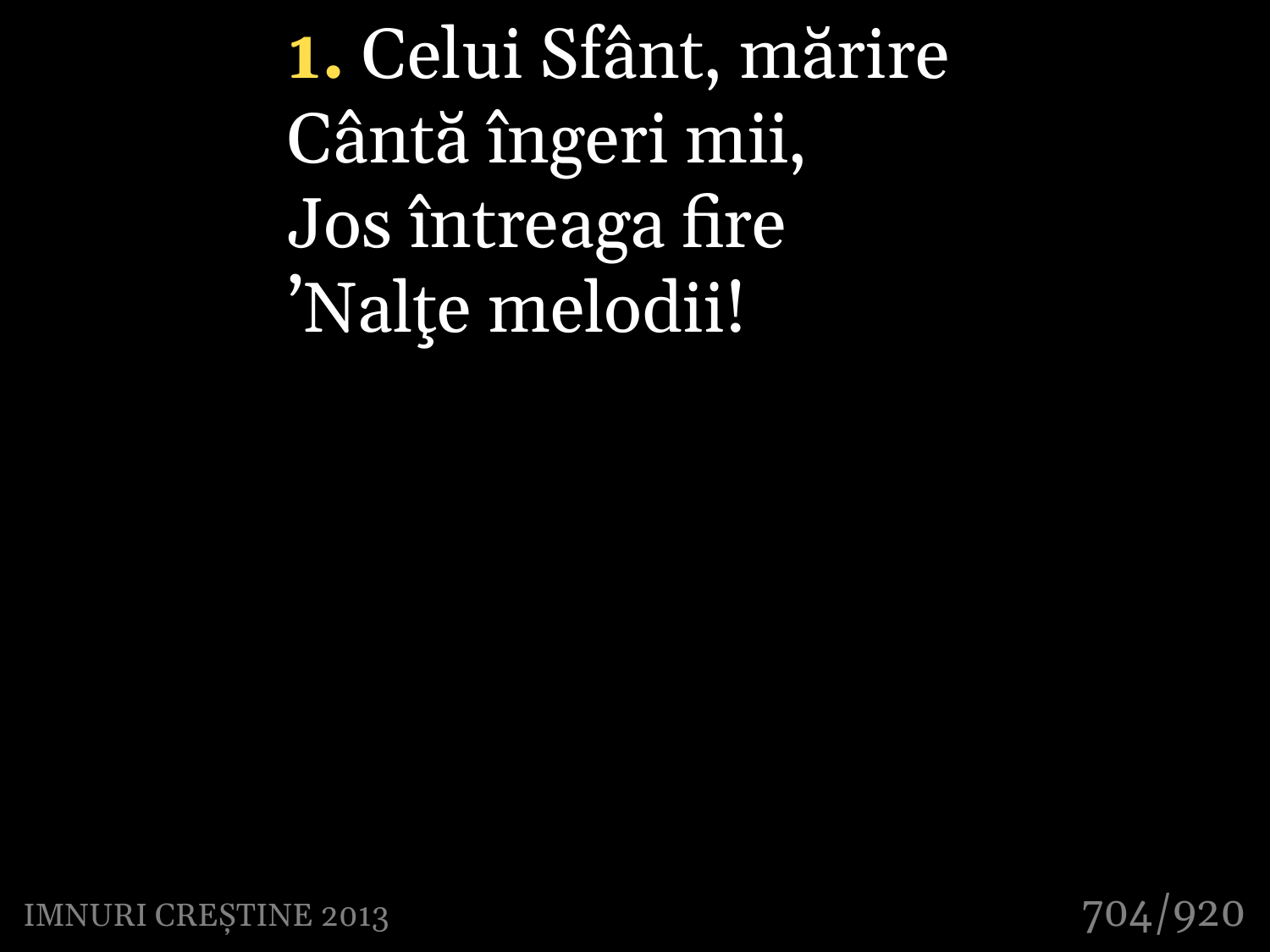

1. Celui Sfânt, mărire
Cântă îngeri mii,
Jos întreaga fire
’Nalţe melodii!
704/920
IMNURI CREȘTINE 2013